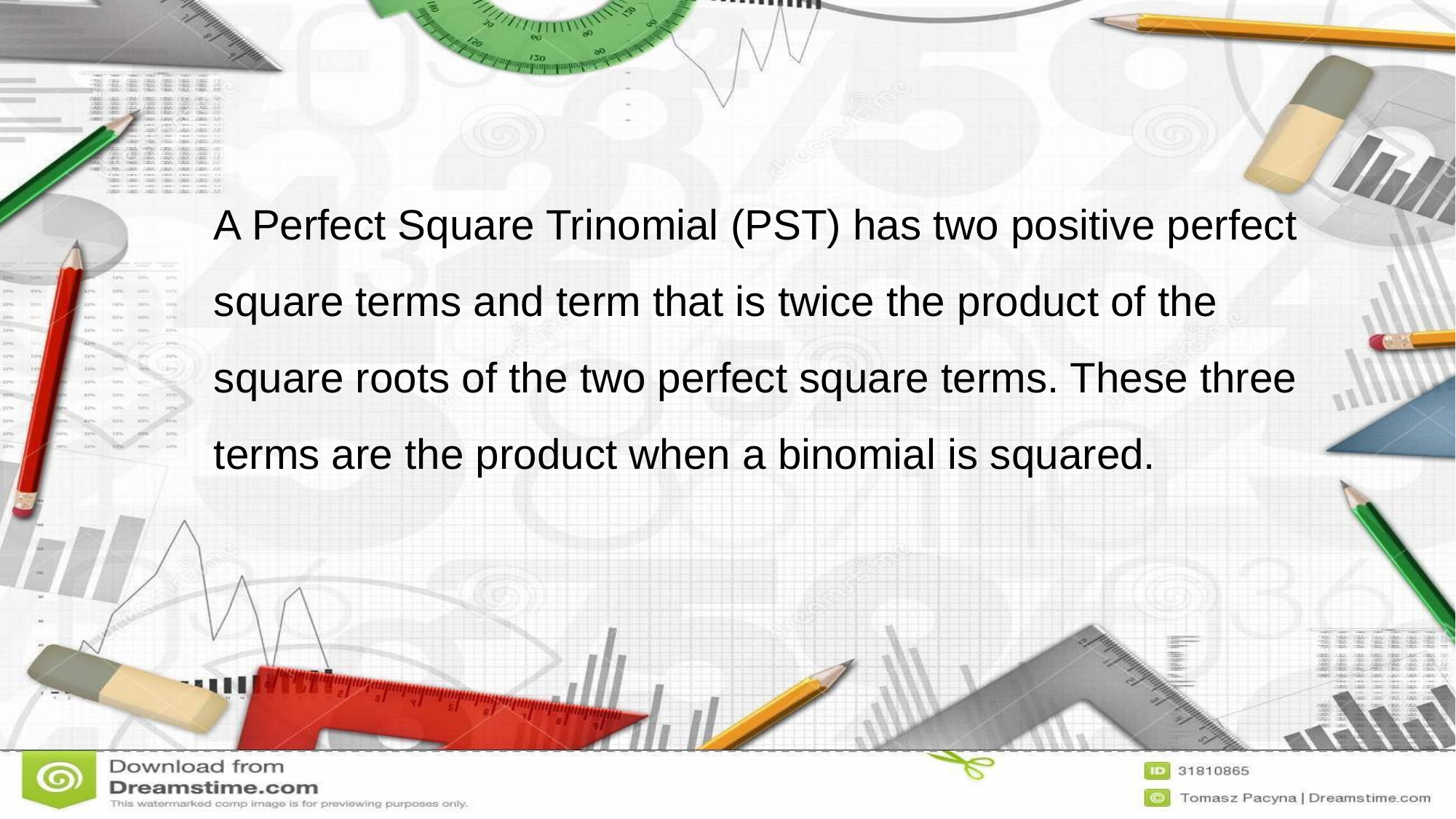

A Perfect Square Trinomial (PST) has two positive perfect square terms and term that is twice the product of the square roots of the two perfect square terms. These three terms are the product when a binomial is squared.